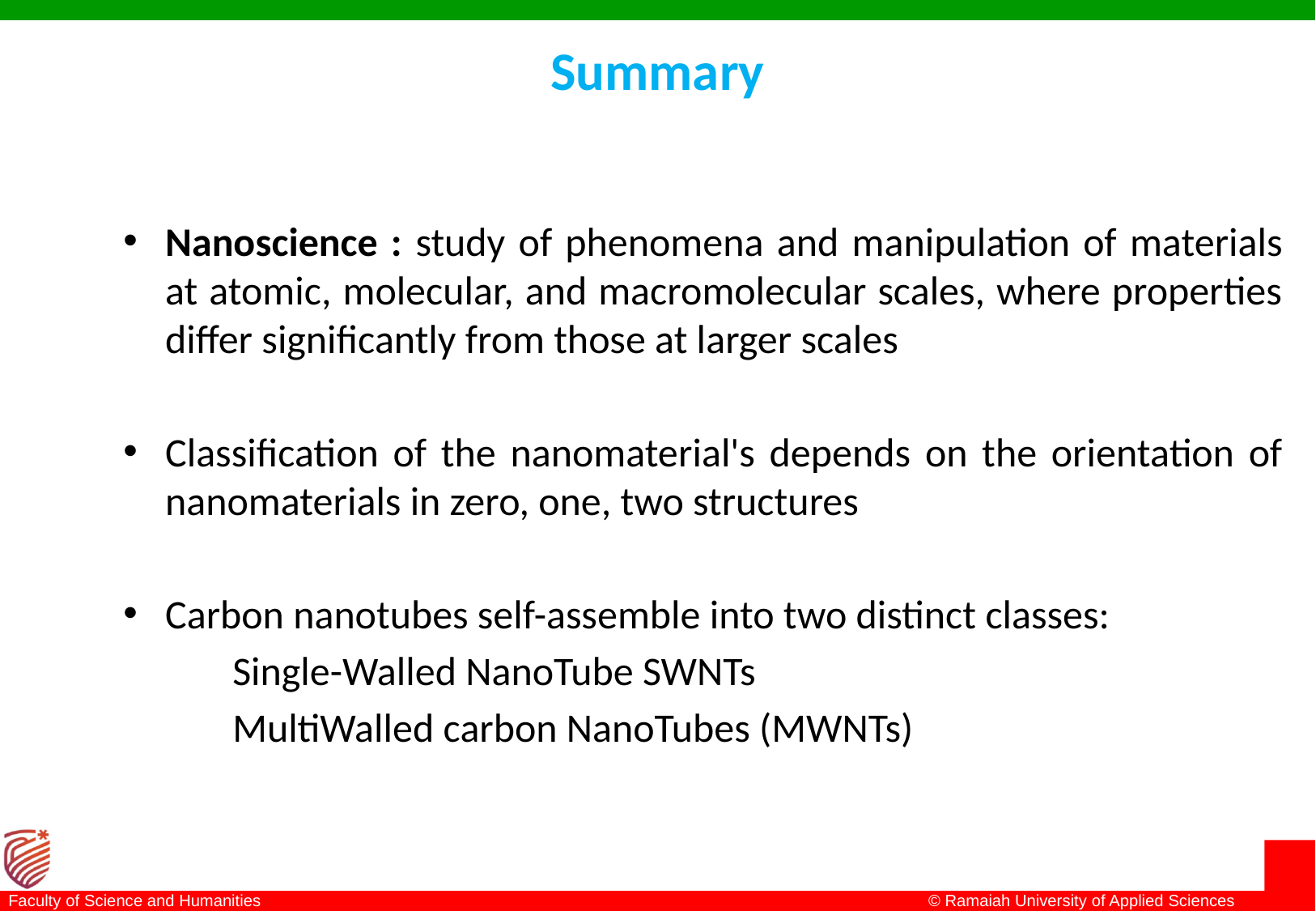

# Summary

Nanoscience : study of phenomena and manipulation of materials at atomic, molecular, and macromolecular scales, where properties differ significantly from those at larger scales

Classification of the nanomaterial's depends on the orientation of nanomaterials in zero, one, two structures

Carbon nanotubes self-assemble into two distinct classes:
            Single-Walled NanoTube SWNTs
            MultiWalled carbon NanoTubes (MWNTs)